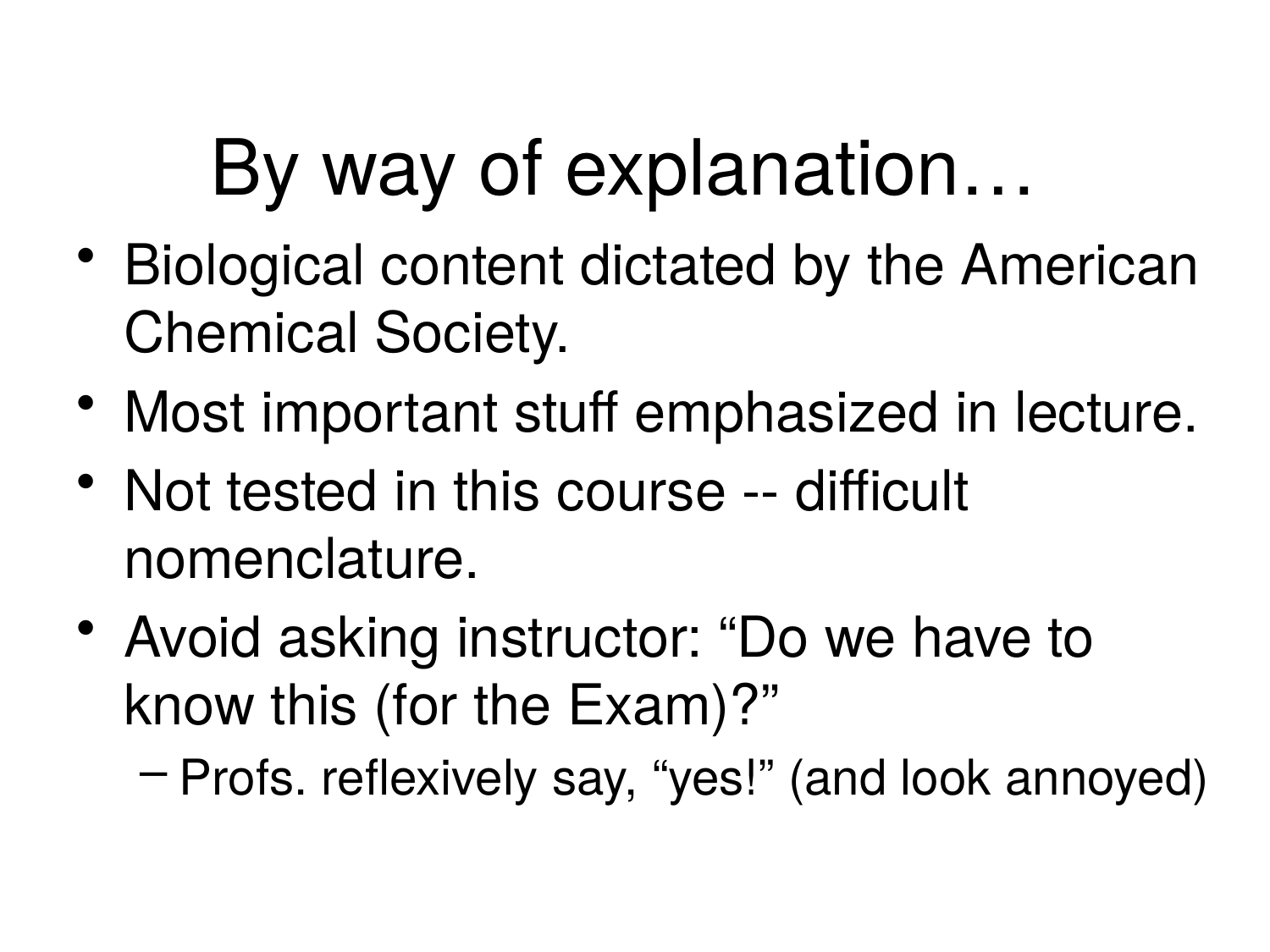

# By way of explanation…
Biological content dictated by the American Chemical Society.
Most important stuff emphasized in lecture.
Not tested in this course -- difficult nomenclature.
Avoid asking instructor: “Do we have to know this (for the Exam)?”
Profs. reflexively say, “yes!” (and look annoyed)